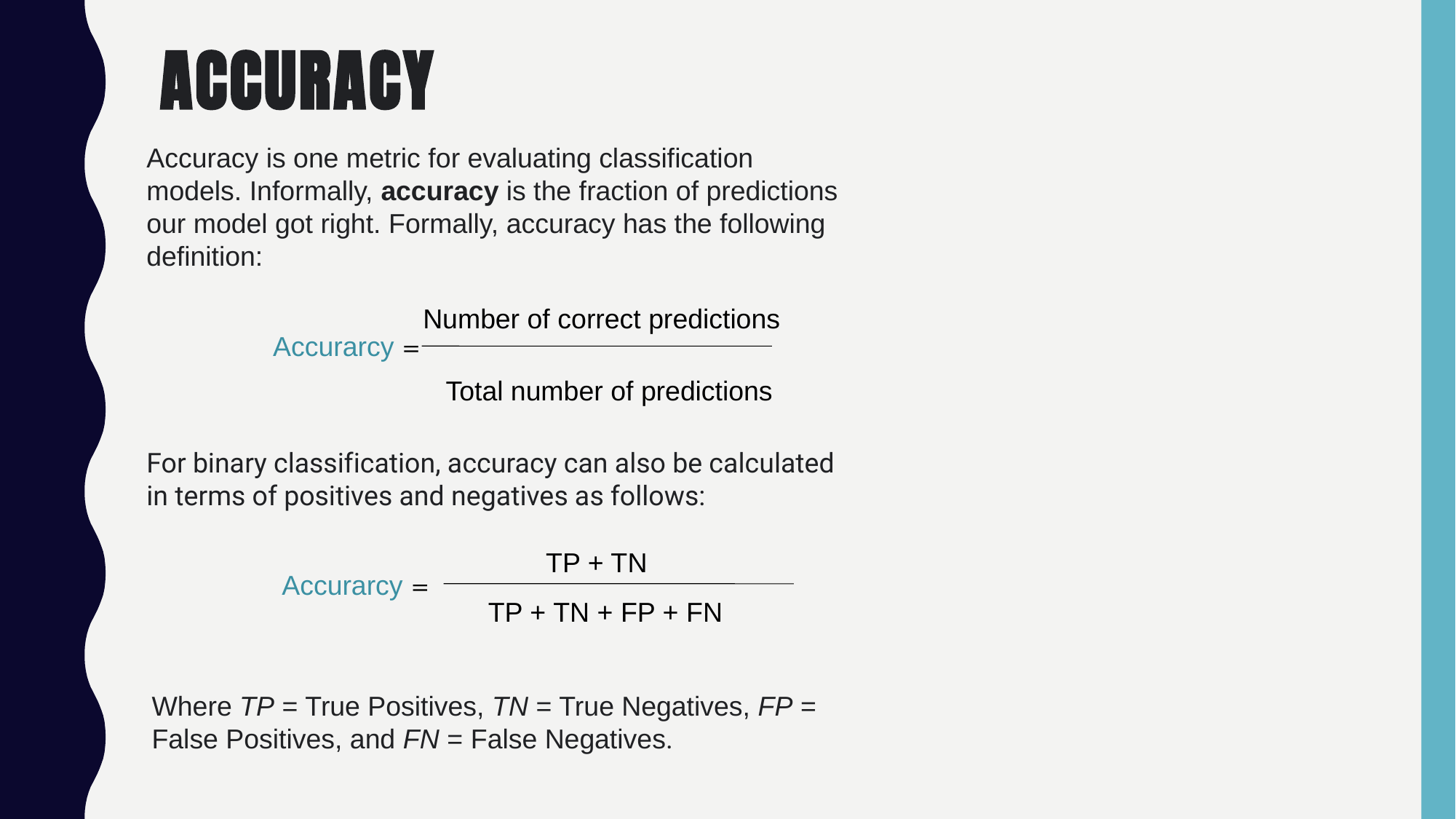

Accuracy
Accuracy is one metric for evaluating classification models. Informally, accuracy is the fraction of predictions our model got right. Formally, accuracy has the following definition:
Number of correct predictions
Accurarcy =

Total number of predictions
For binary classification, accuracy can also be calculated in terms of positives and negatives as follows:

TP + TN
Accurarcy =

TP + TN + FP + FN
Where TP = True Positives, TN = True Negatives, FP = False Positives, and FN = False Negatives.